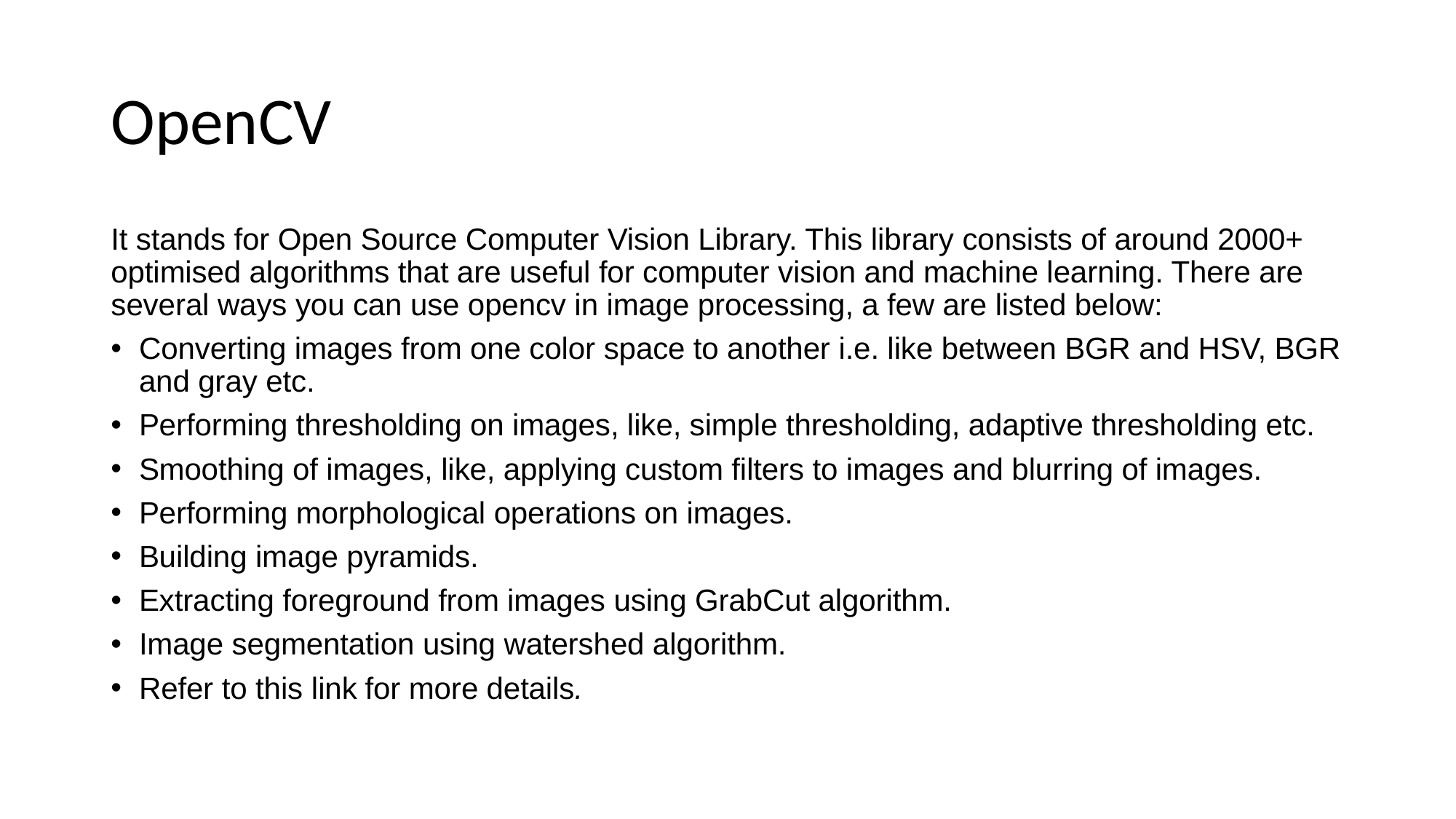

# OpenCV
It stands for Open Source Computer Vision Library. This library consists of around 2000+ optimised algorithms that are useful for computer vision and machine learning. There are several ways you can use opencv in image processing, a few are listed below:
Converting images from one color space to another i.e. like between BGR and HSV, BGR and gray etc.
Performing thresholding on images, like, simple thresholding, adaptive thresholding etc.
Smoothing of images, like, applying custom filters to images and blurring of images.
Performing morphological operations on images.
Building image pyramids.
Extracting foreground from images using GrabCut algorithm.
Image segmentation using watershed algorithm.
Refer to this link for more details.